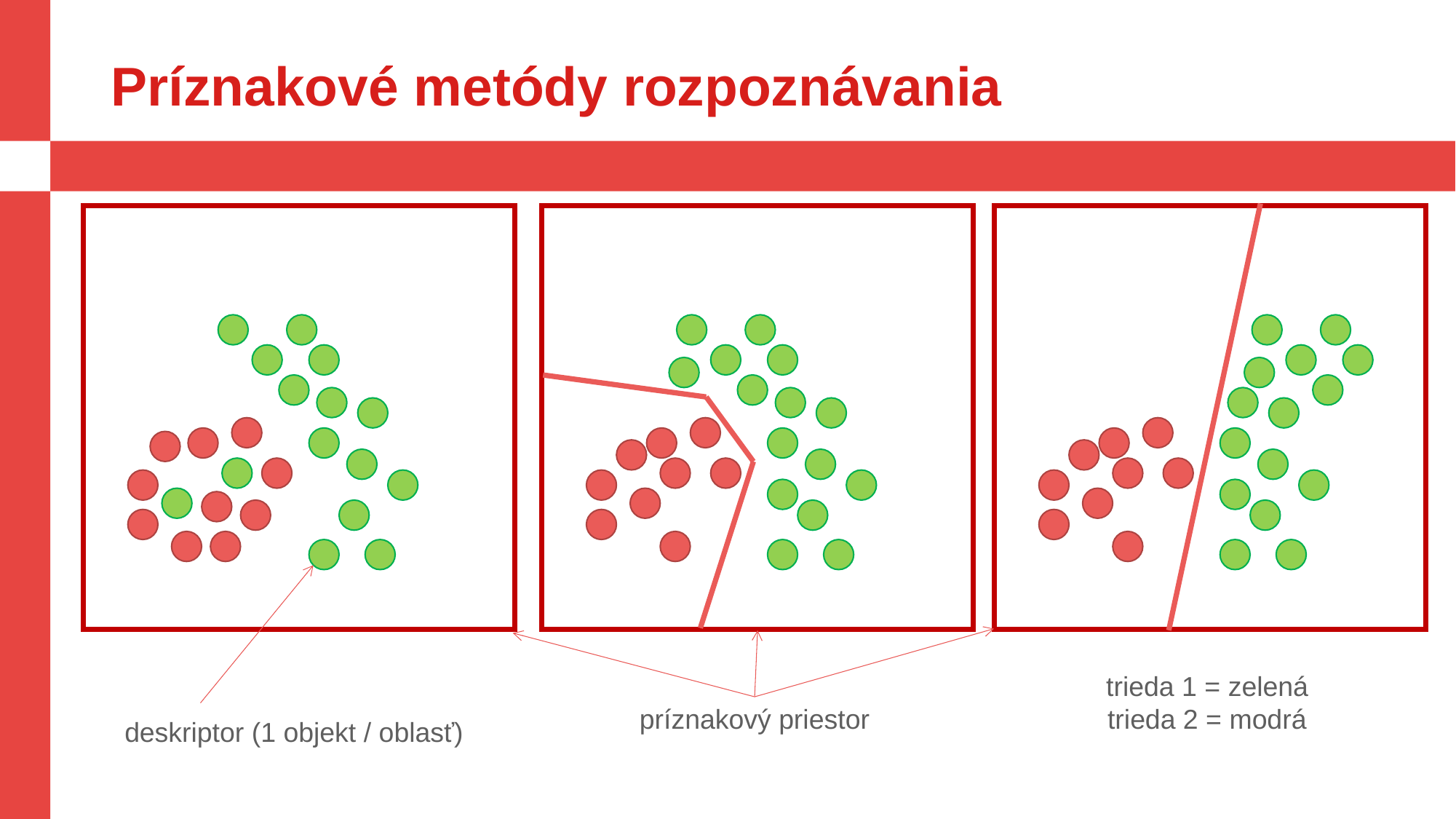

# Príznakové metódy rozpoznávania

trieda 1 = zelená
trieda 2 = modrá
príznakový priestor
deskriptor (1 objekt / oblasť)